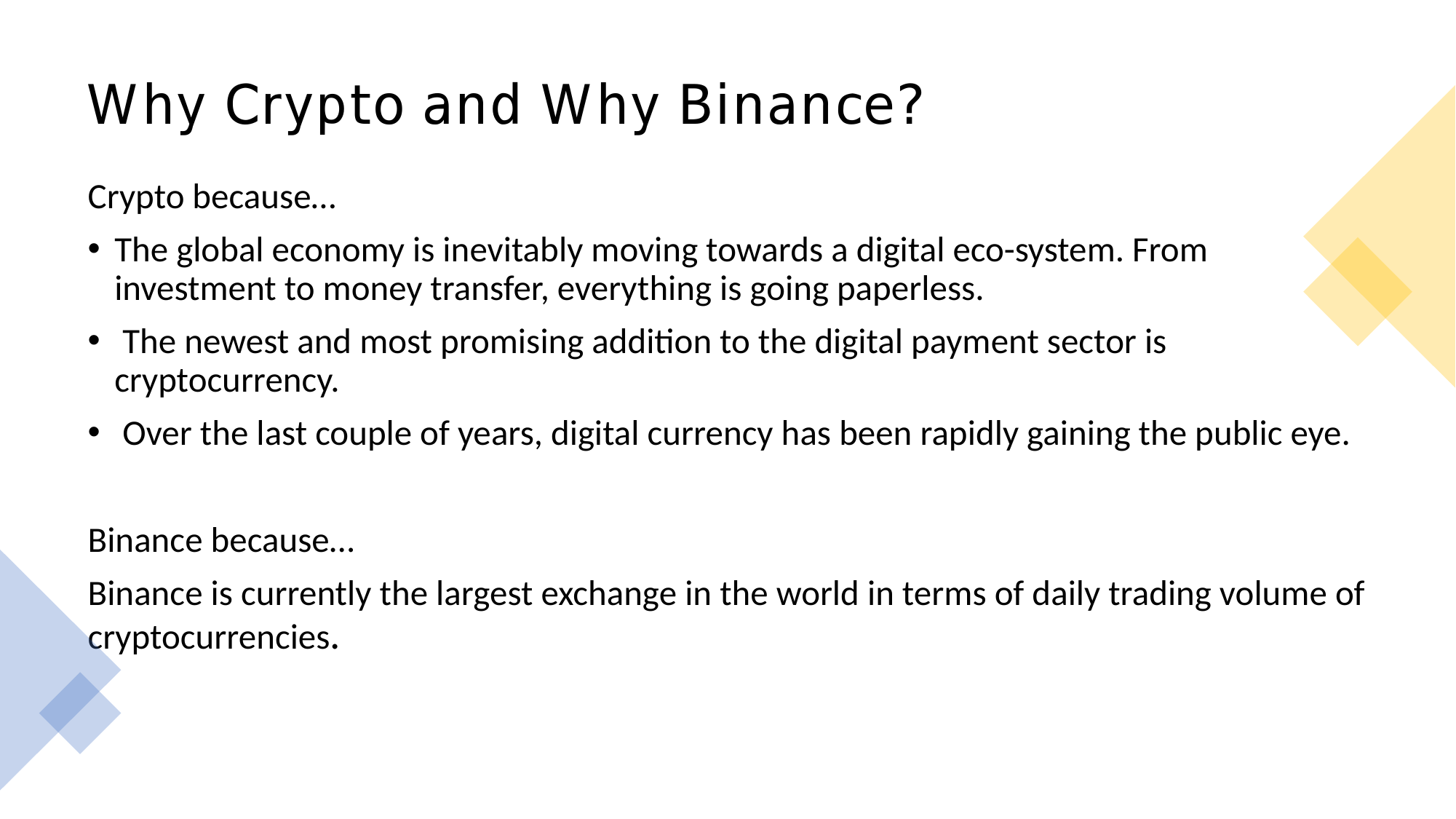

# Why Crypto and Why Binance?

Crypto because…
The global economy is inevitably moving towards a digital eco-system. From investment to money transfer, everything is going paperless.
 The newest and most promising addition to the digital payment sector is cryptocurrency.
 Over the last couple of years, digital currency has been rapidly gaining the public eye.

Binance because…
Binance is currently the largest exchange in the world in terms of daily trading volume of cryptocurrencies.